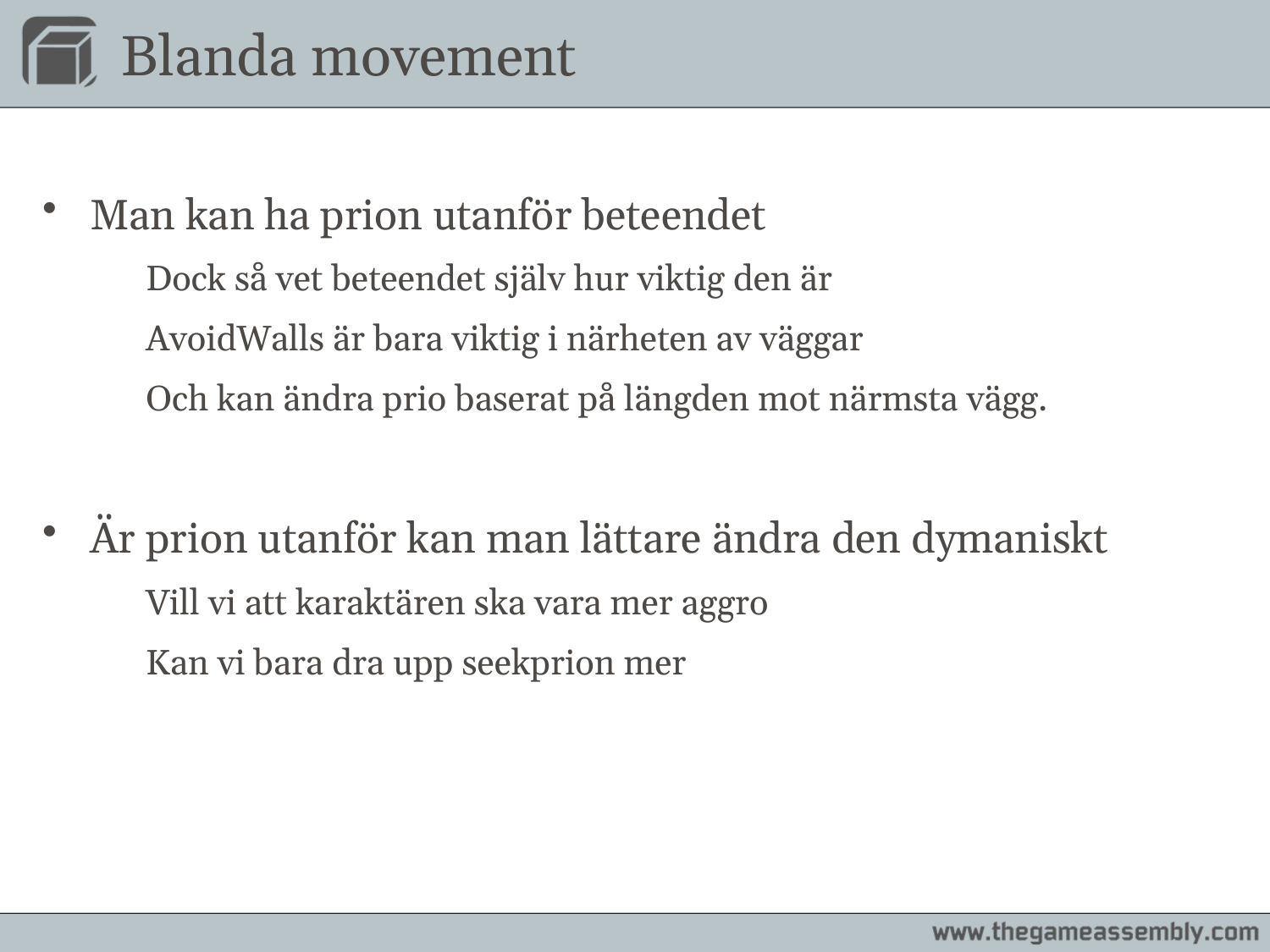

# Blanda movement

Man kan ha prion utanför beteendet
	Dock så vet beteendet själv hur viktig den är
	AvoidWalls är bara viktig i närheten av väggar
	Och kan ändra prio baserat på längden mot närmsta vägg.

Är prion utanför kan man lättare ändra den dymaniskt
	Vill vi att karaktären ska vara mer aggro
	Kan vi bara dra upp seekprion mer